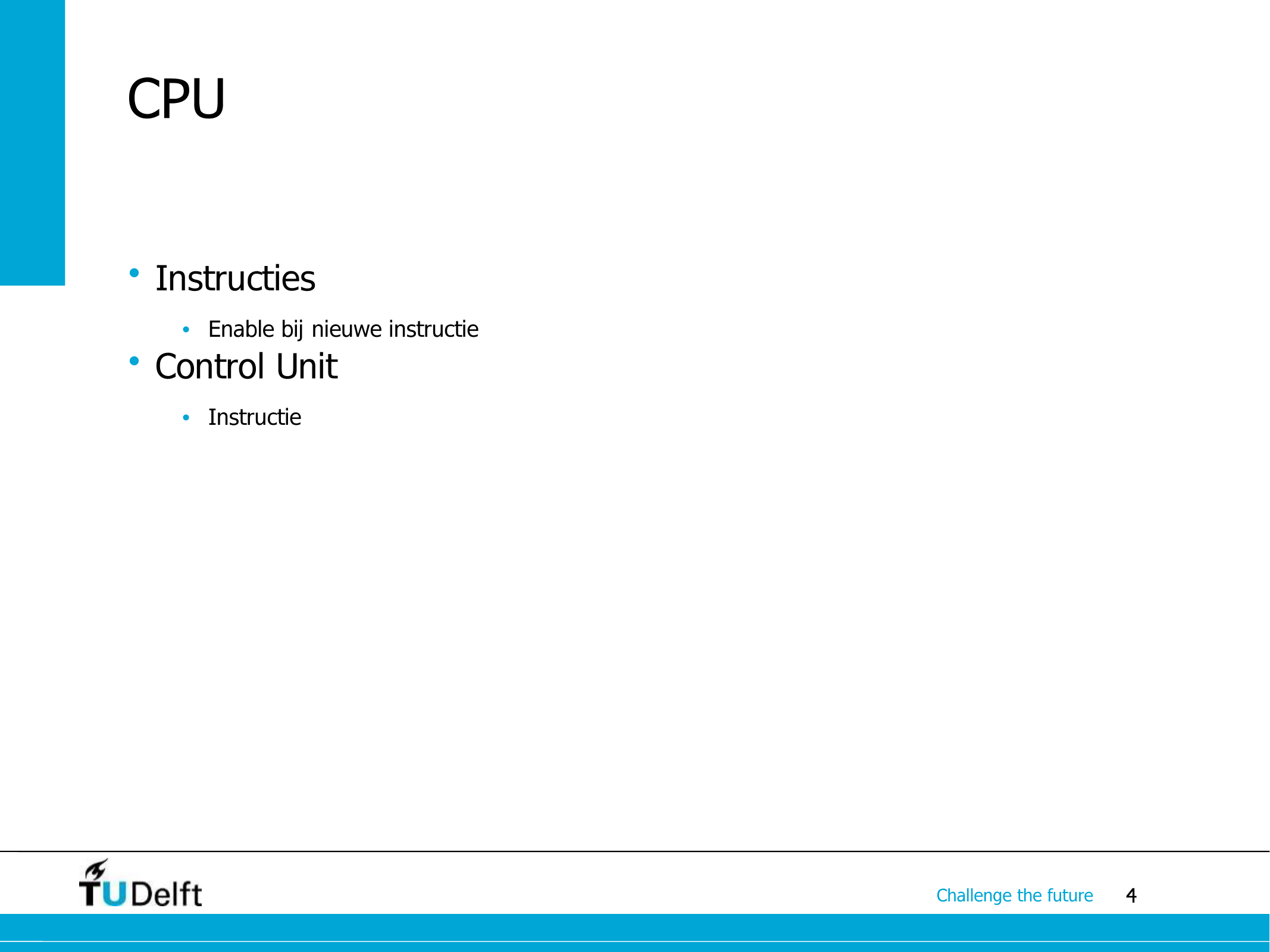

# CPU
Instructies
Enable bij nieuwe instructie
Control Unit
Instructie